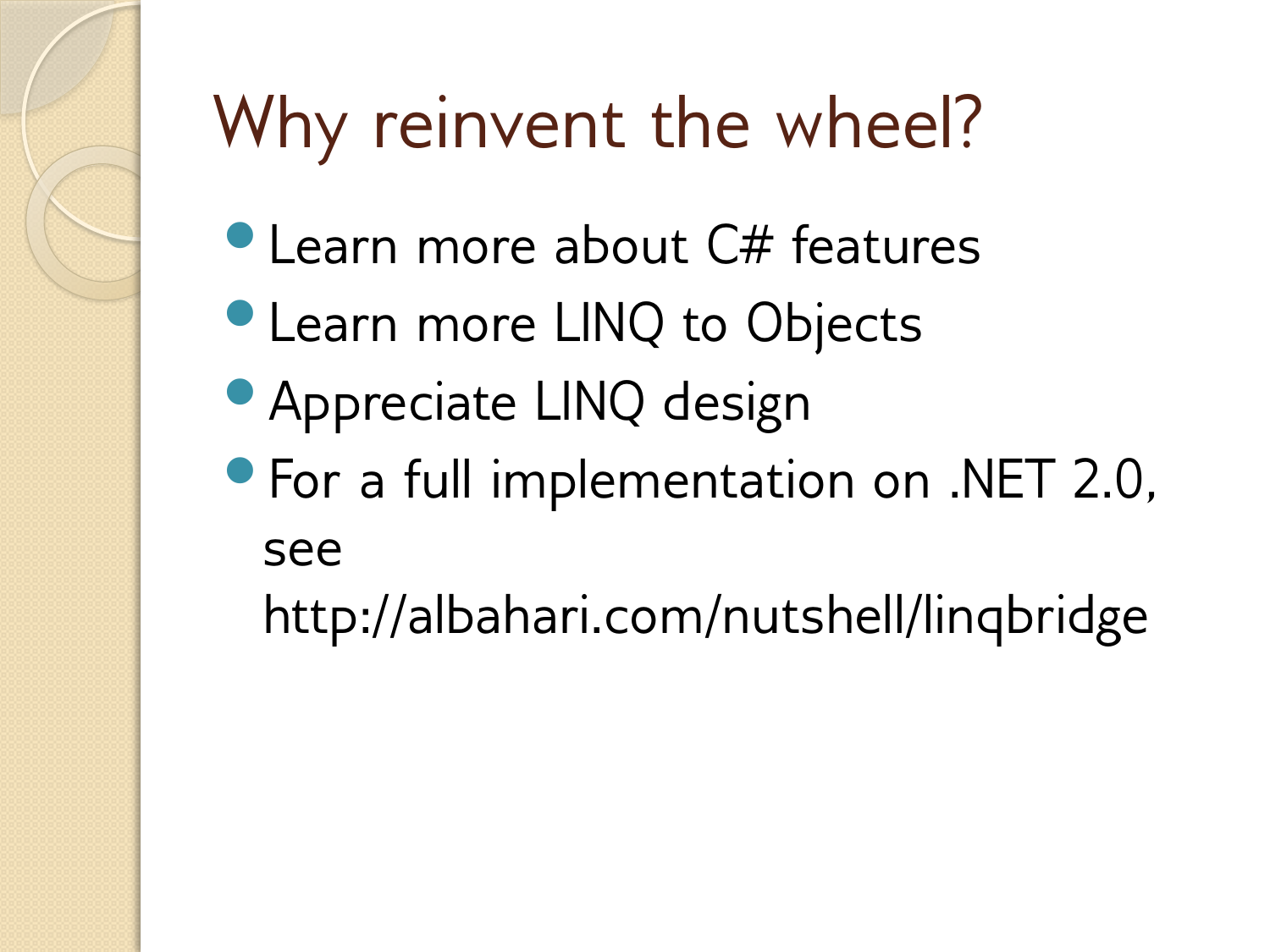

# Why reinvent the wheel?
Learn more about C# features
Learn more LINQ to Objects
Appreciate LINQ design
For a full implementation on .NET 2.0, see http://albahari.com/nutshell/linqbridge